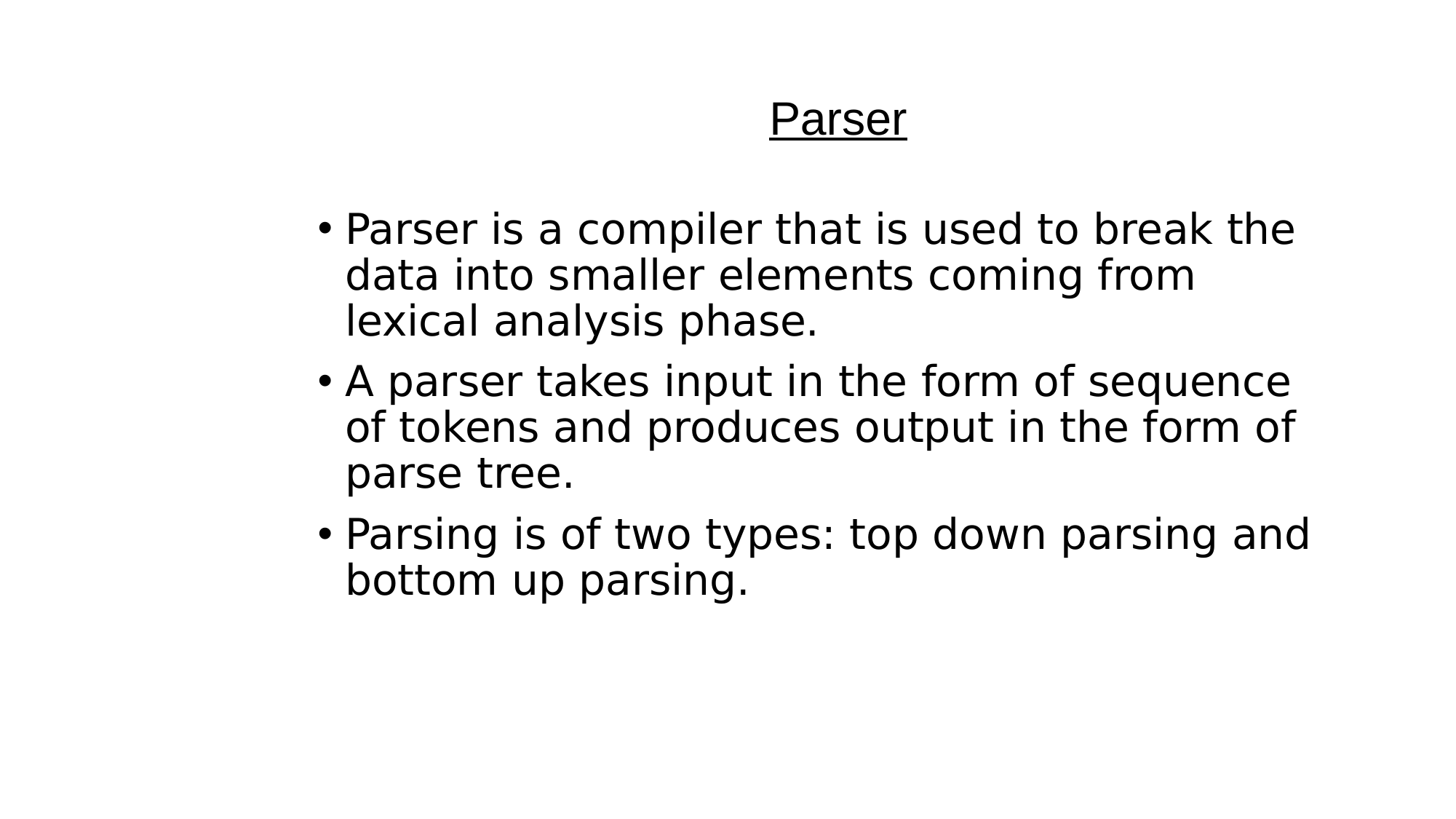

# Parser
Parser is a compiler that is used to break the data into smaller elements coming from lexical analysis phase.
A parser takes input in the form of sequence of tokens and produces output in the form of parse tree.
Parsing is of two types: top down parsing and bottom up parsing.